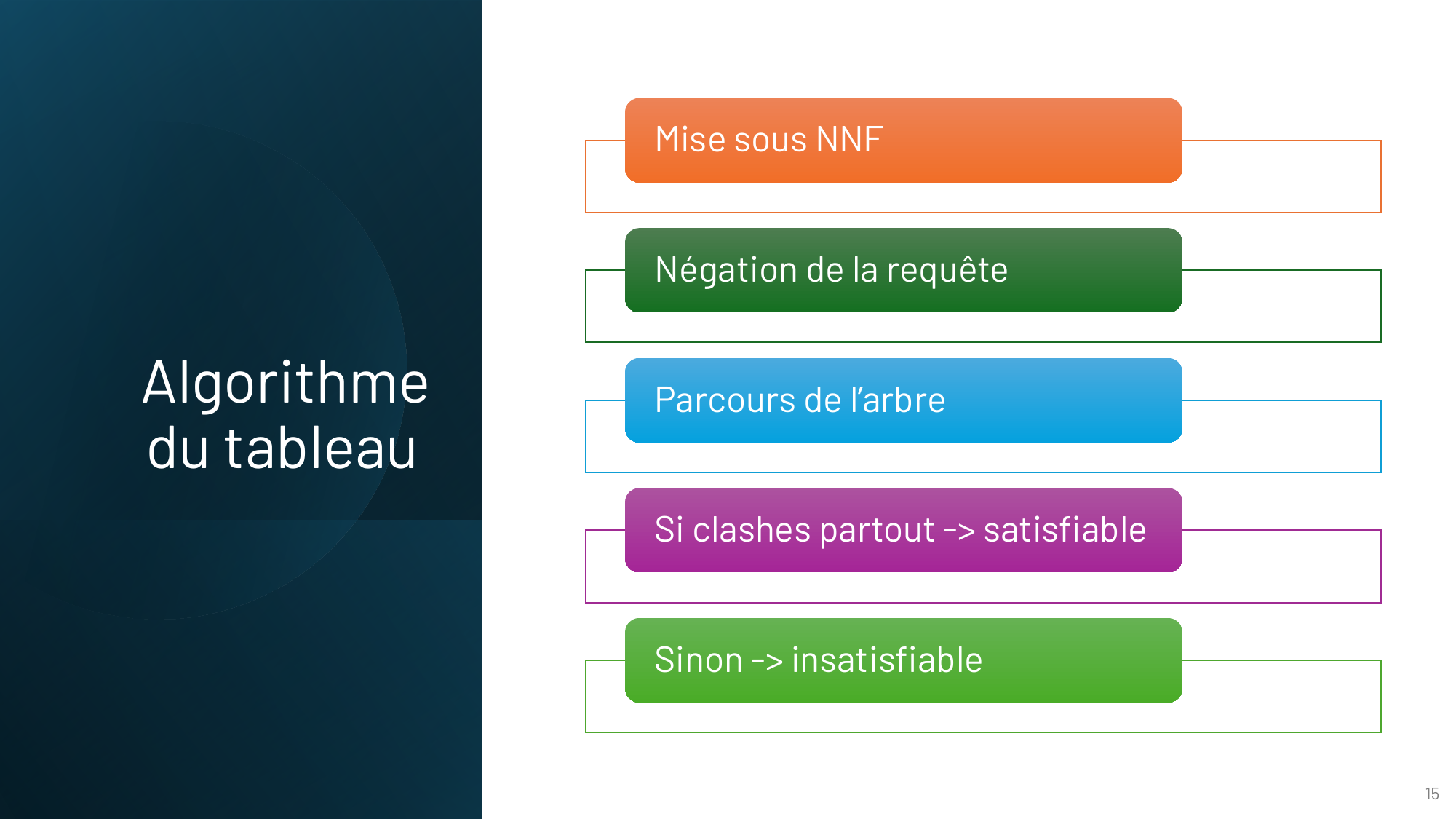

Mise sous NNF
Négation de la requête
Parcours de l’arbre
Si clashes partout -> satisfiable
Sinon -> insatisfiable

# Algorithme du tableau

15